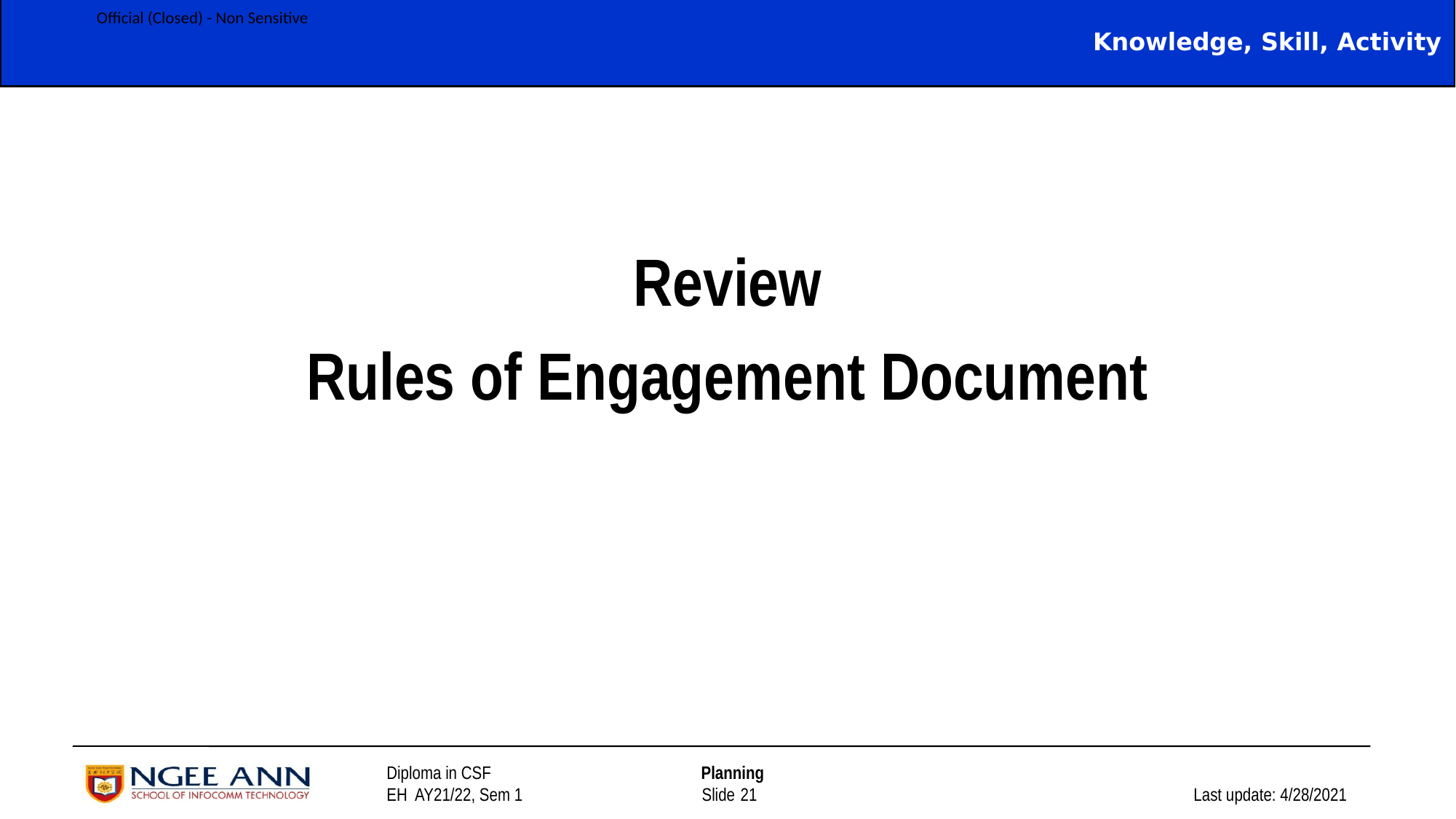

Knowledge, Skill, Activity
Review
Rules of Engagement Document